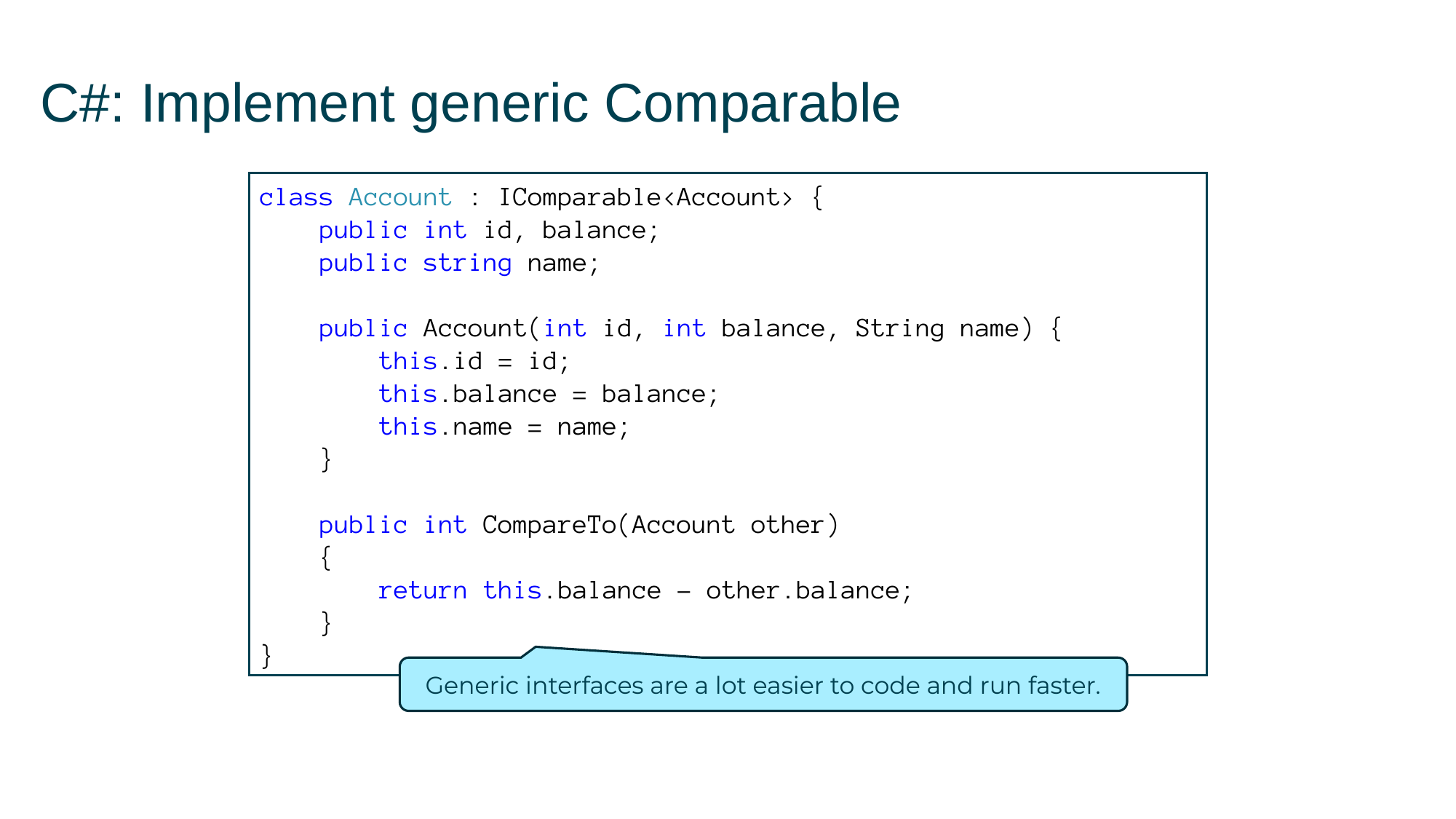

# C#: Implement generic Comparable
class Account : IComparable<Account> {
    public int id, balance;
    public string name;

    public Account(int id, int balance, String name) {
        this.id = id;
        this.balance = balance;
        this.name = name;
    }

    public int CompareTo(Account other)
    {
        return this.balance - other.balance;
    }
}
Generic interfaces are a lot easier to code and run faster.